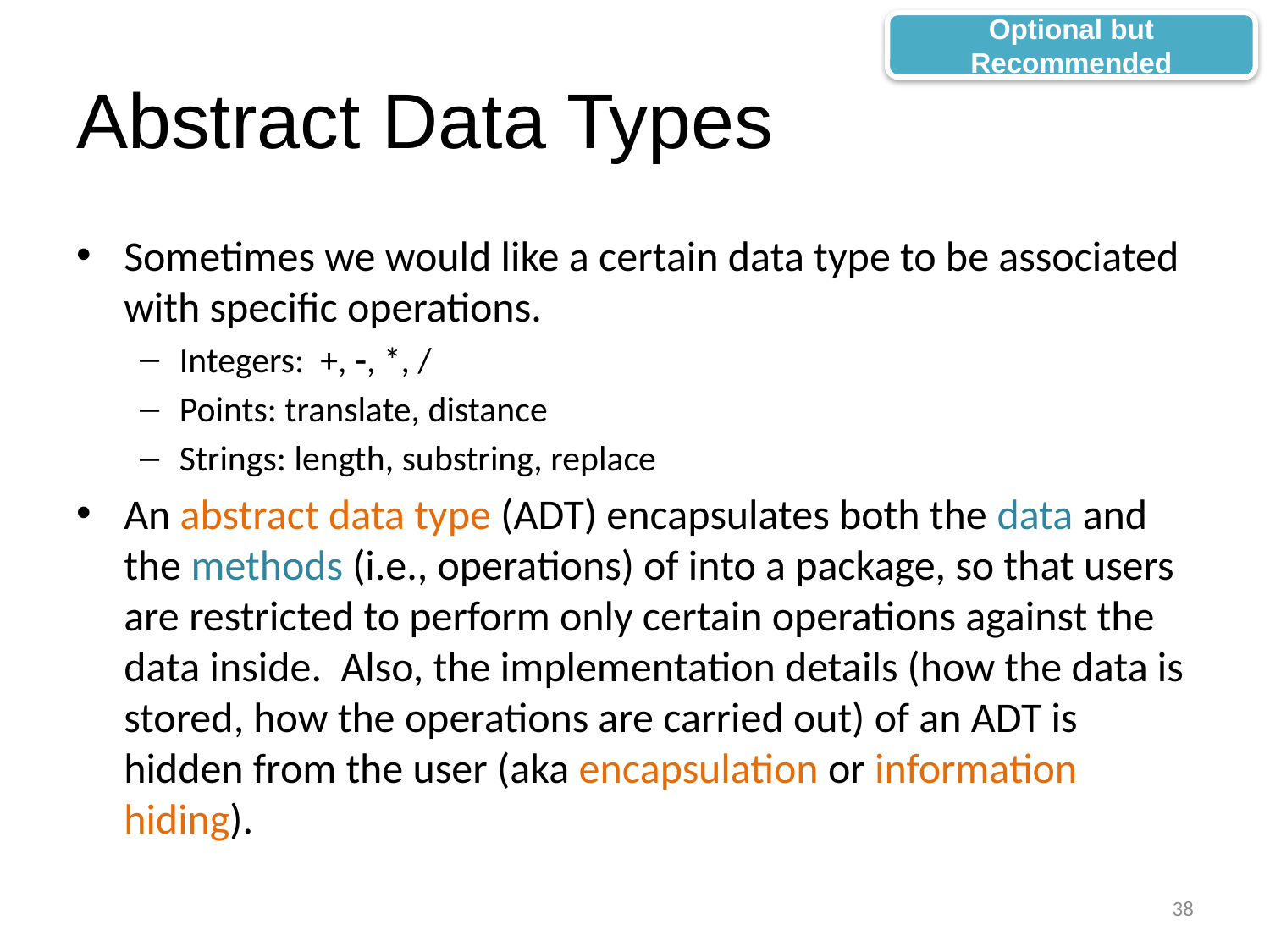

Optional but Recommended
# Abstract Data Types
Sometimes we would like a certain data type to be associated with specific operations.
Integers:  +, −, *, /
Points: translate, distance
Strings: length, substring, replace
An abstract data type (ADT) encapsulates both the data and the methods (i.e., operations) of into a package, so that users are restricted to perform only certain operations against the data inside.  Also, the implementation details (how the data is stored, how the operations are carried out) of an ADT is hidden from the user (aka encapsulation or information hiding).

38